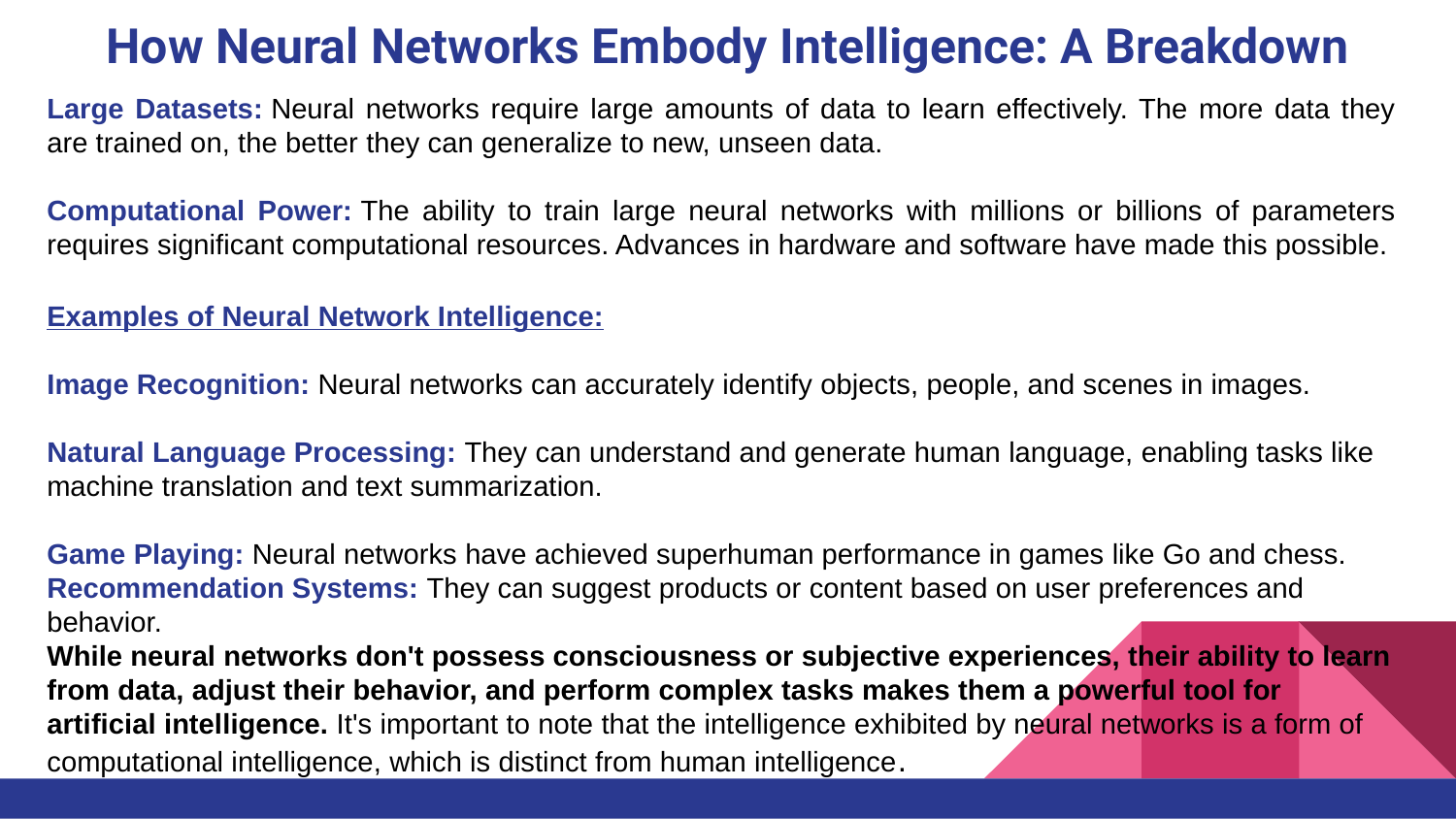

# How Neural Networks Embody Intelligence: A Breakdown
Large Datasets: Neural networks require large amounts of data to learn effectively. The more data they are trained on, the better they can generalize to new, unseen data.

Computational Power: The ability to train large neural networks with millions or billions of parameters requires significant computational resources. Advances in hardware and software have made this possible.

Examples of Neural Network Intelligence:

Image Recognition: Neural networks can accurately identify objects, people, and scenes in images.

Natural Language Processing: They can understand and generate human language, enabling tasks like machine translation and text summarization.

Game Playing: Neural networks have achieved superhuman performance in games like Go and chess.
Recommendation Systems: They can suggest products or content based on user preferences and behavior.
While neural networks don't possess consciousness or subjective experiences, their ability to learn from data, adjust their behavior, and perform complex tasks makes them a powerful tool for artificial intelligence. It's important to note that the intelligence exhibited by neural networks is a form of computational intelligence, which is distinct from human intelligence.